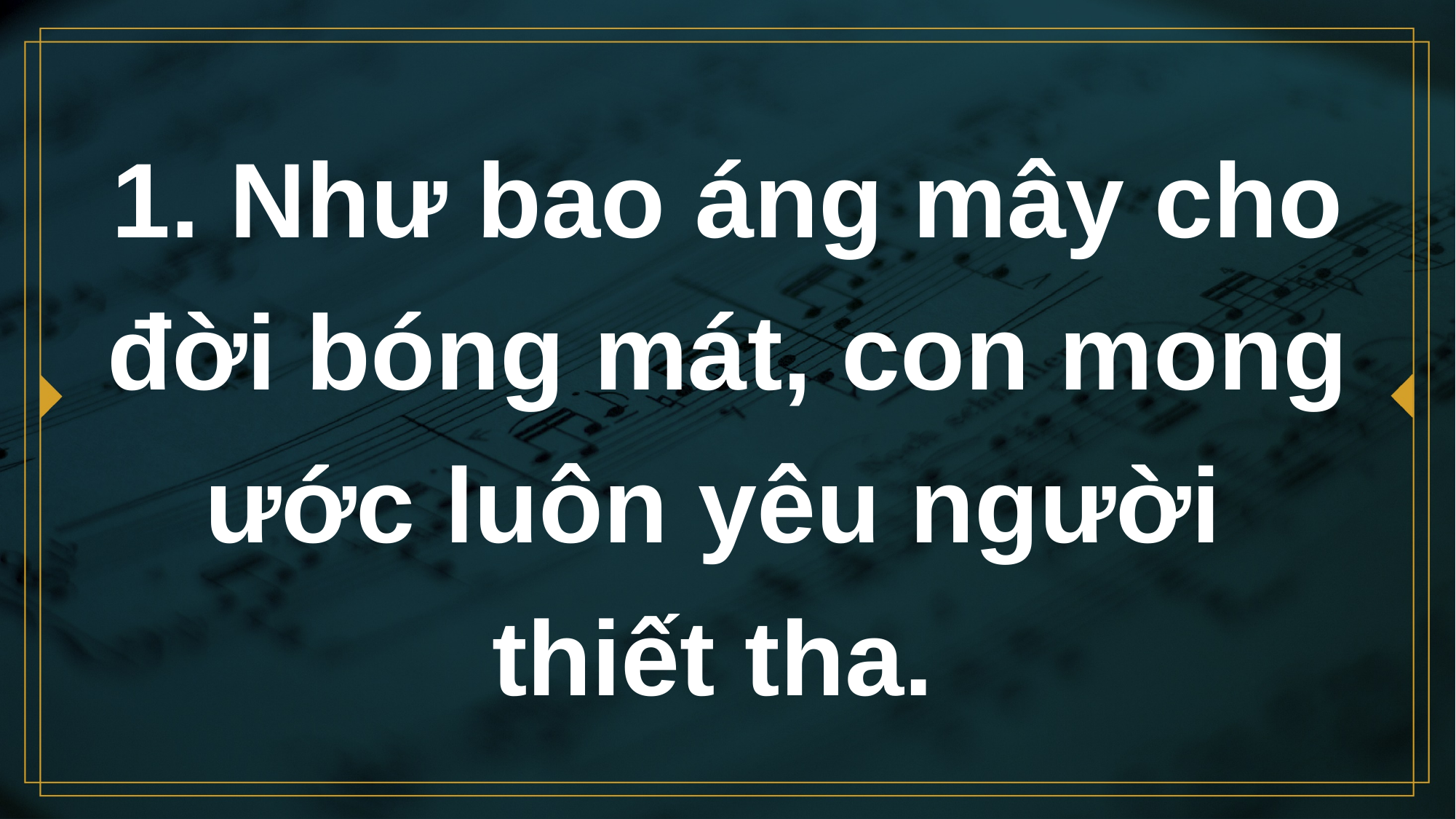

# 1. Như bao áng mây cho đời bóng mát, con mong ước luôn yêu người thiết tha.